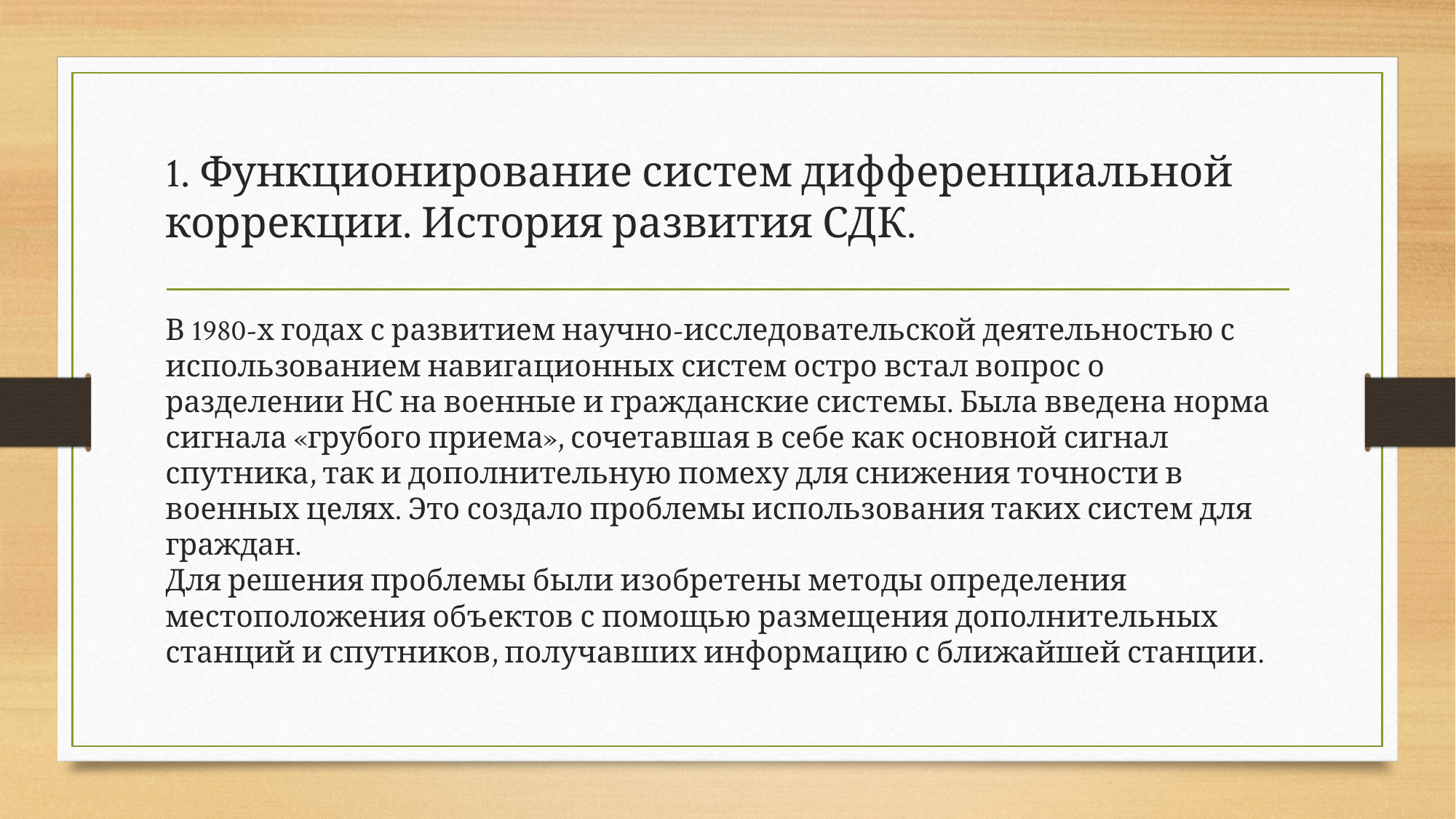

# 1. Функционирование систем дифференциальной коррекции. История развития СДК.
В 1980-х годах с развитием научно-исследовательской деятельностью с использованием навигационных систем остро встал вопрос о разделении НС на военные и гражданские системы. Была введена норма сигнала «грубого приема», сочетавшая в себе как основной сигнал спутника, так и дополнительную помеху для снижения точности в военных целях. Это создало проблемы использования таких систем для граждан.
Для решения проблемы были изобретены методы определения местоположения объектов с помощью размещения дополнительных станций и спутников, получавших информацию с ближайшей станции.